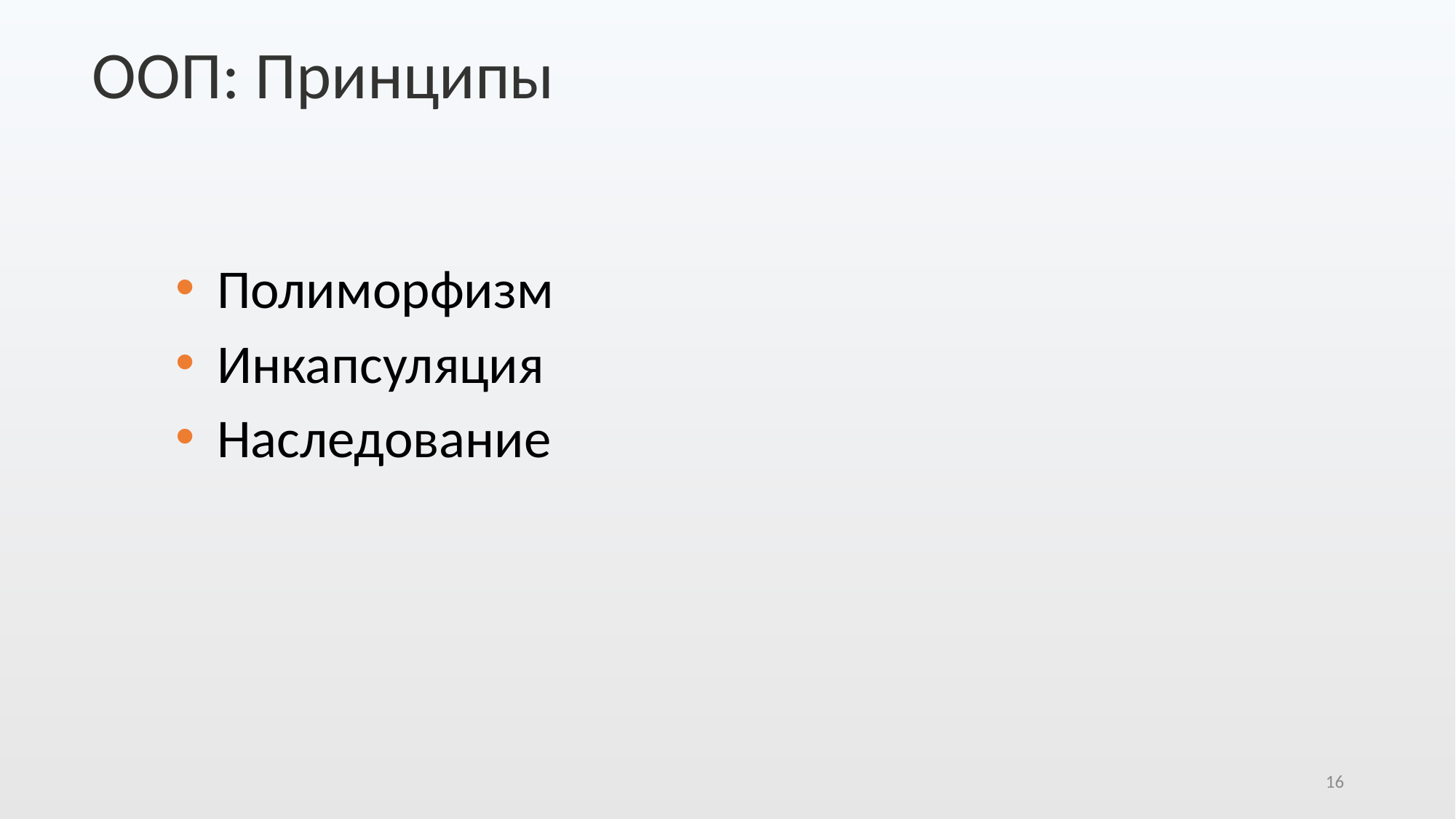

ООП: Принципы
#

Полиморфизм
Инкапсуляция
Наследование
16